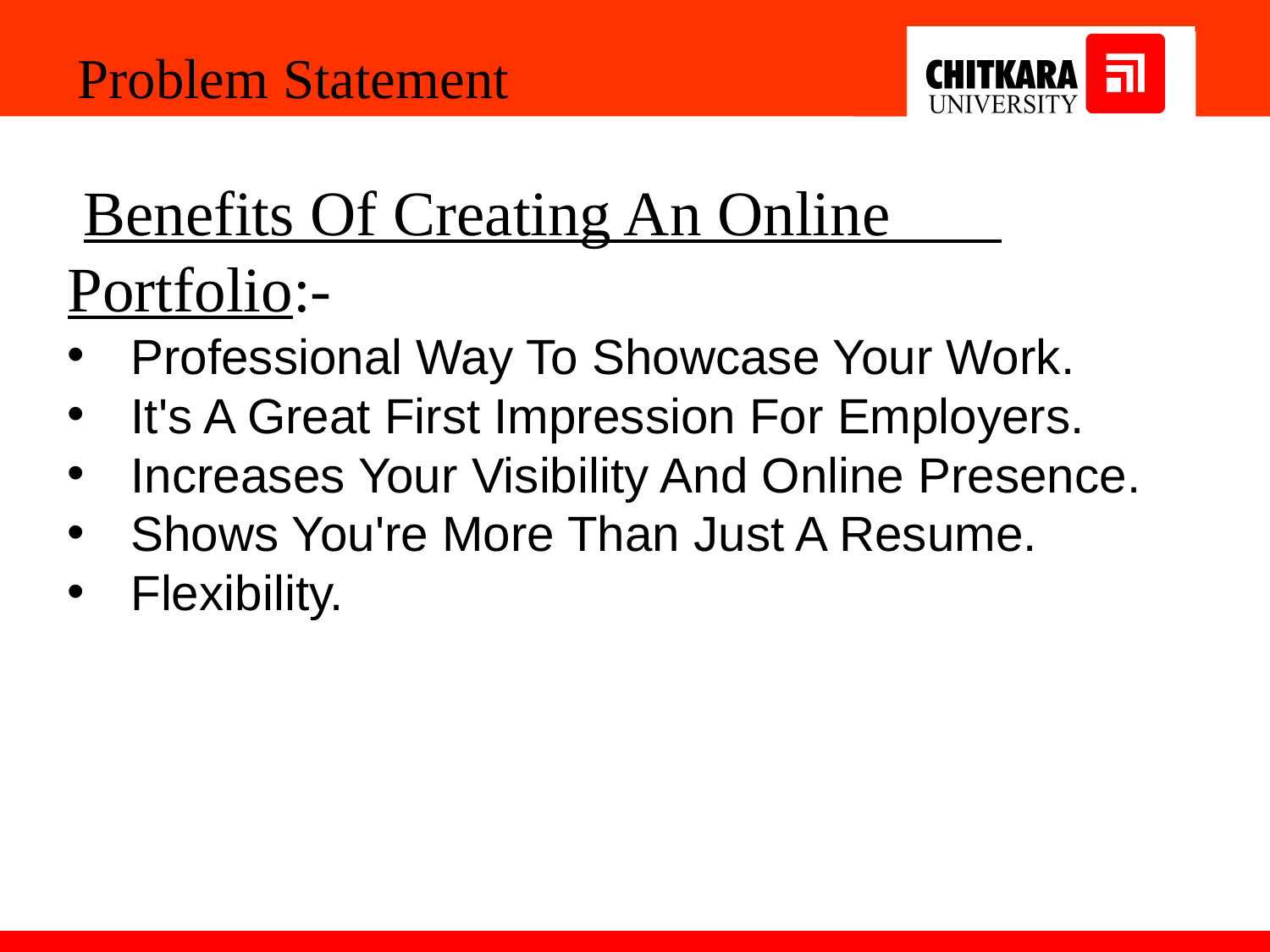

Problem Statement
 Benefits Of Creating An Online        Portfolio:-
Professional Way To Showcase Your Work.
It's A Great First Impression For Employers.
Increases Your Visibility And Online Presence.
Shows You're More Than Just A Resume.
Flexibility.